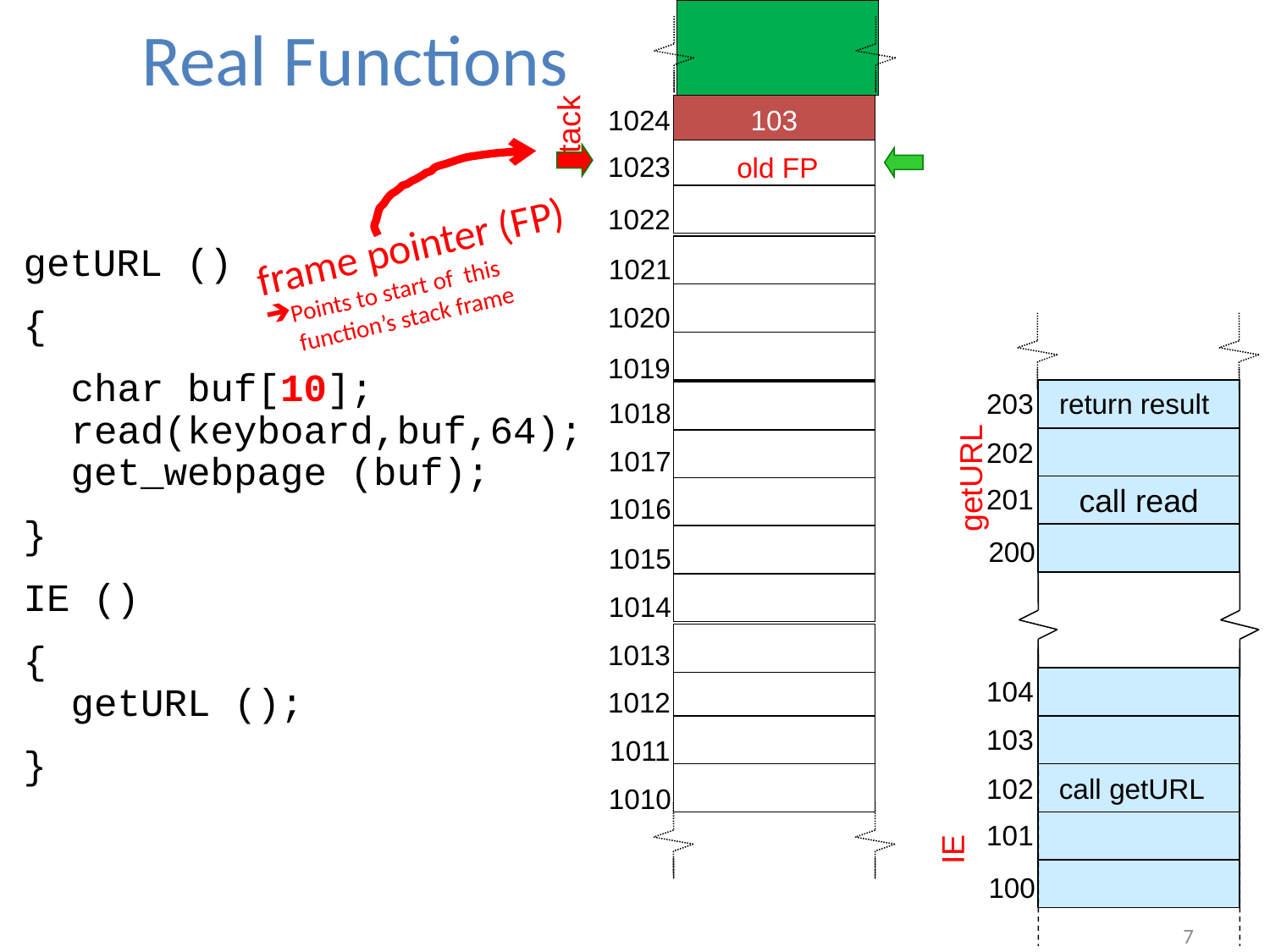

# Real Functions

103
1024

stack

1023

old FP

frame pointer (FP)
Points to start of  this
     function’s stack frame

1022

getURL ()
{
	char buf[10];
read(keyboard,buf,64);
get_webpage (buf);
}
IE ()
{
getURL ();
}

1021

1020

1019

203

return result

1018

202
1017
getURL
call read
201

1016

200
1015

1014

1013

104

1012

103

1011

call getURL
102
1010

101
IE

100

7